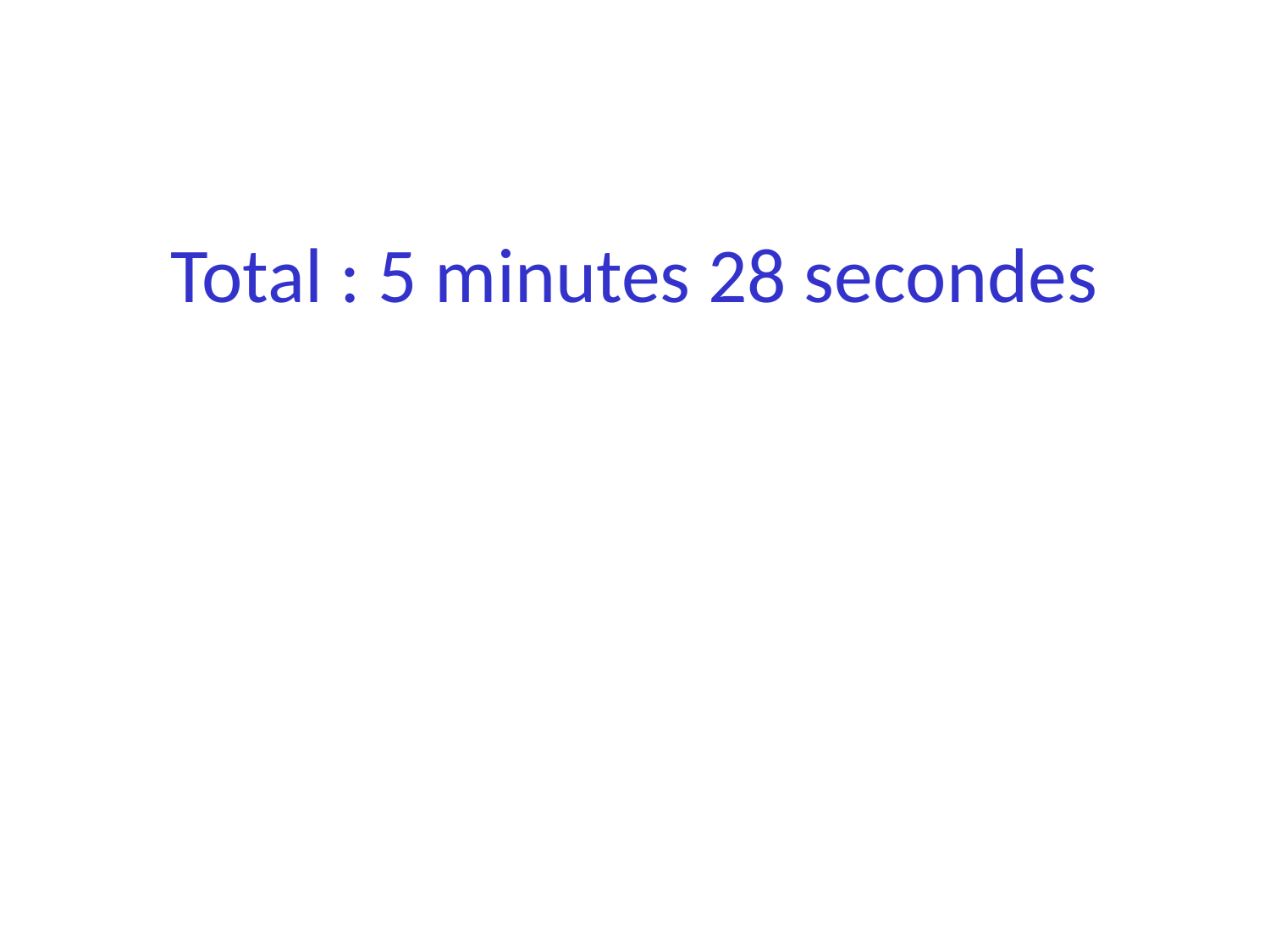

# Total : 5 minutes 28 secondes